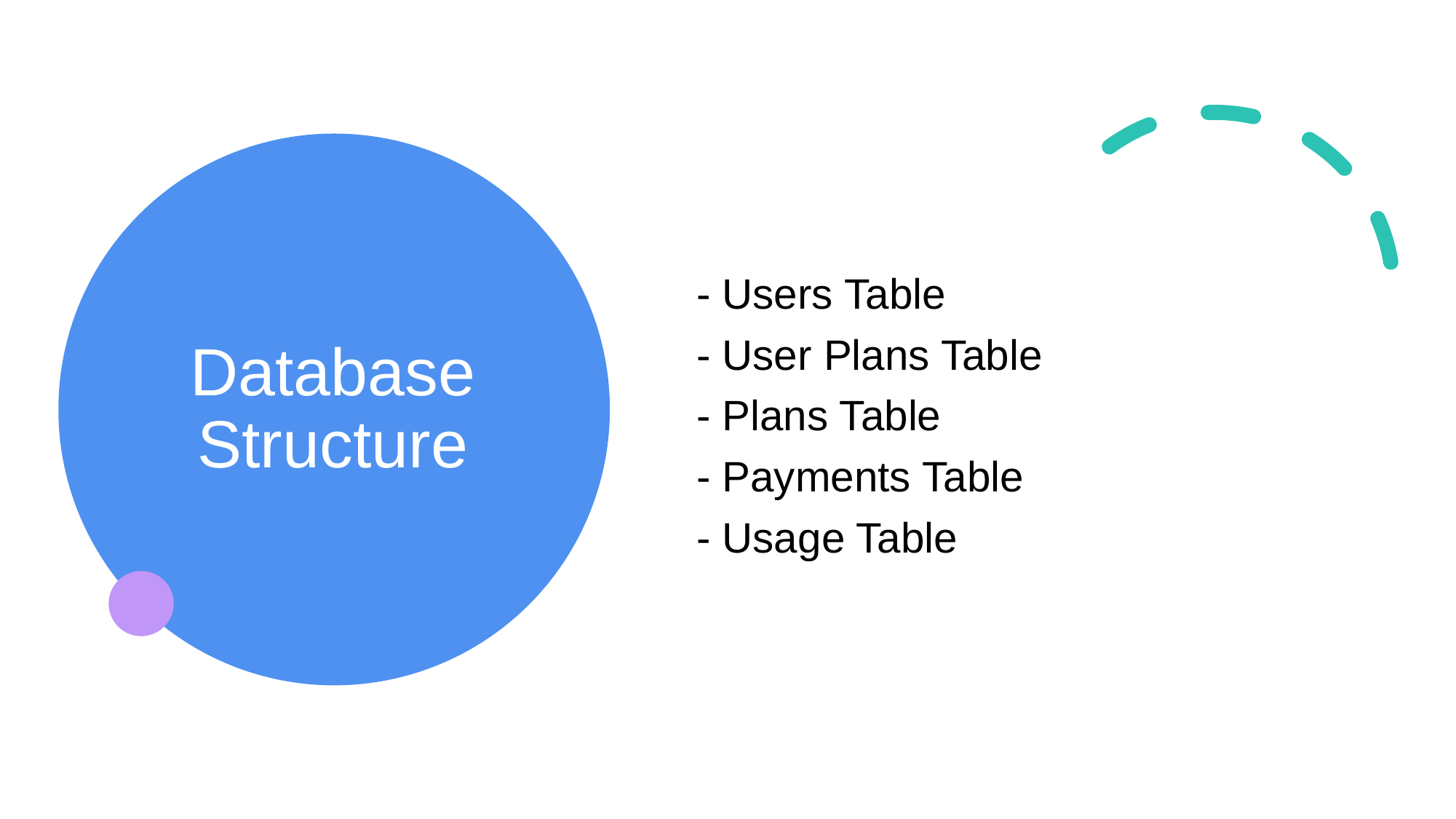

# Database Structure
- Users Table
- User Plans Table
- Plans Table
- Payments Table
- Usage Table